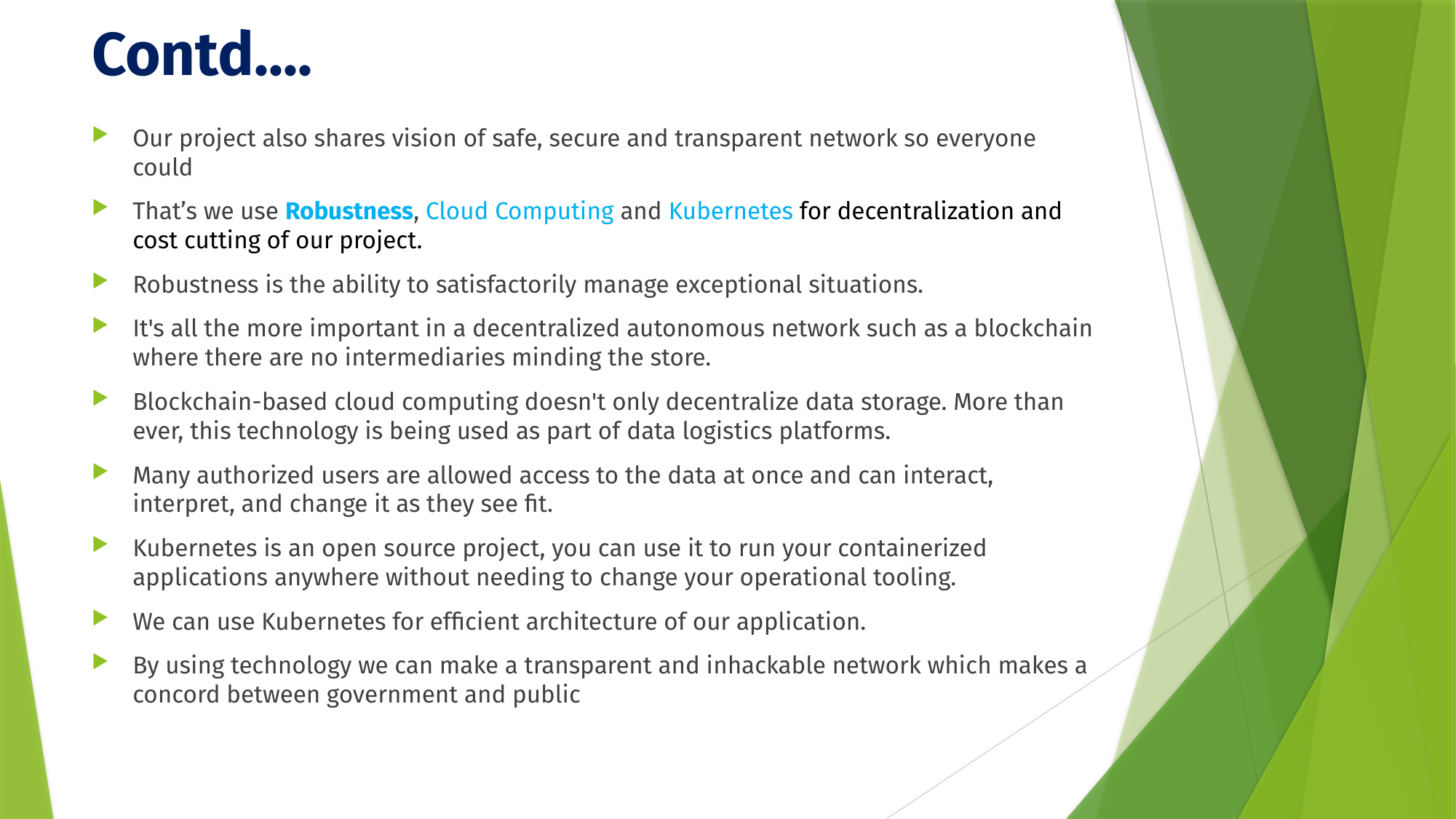

# Contd....
Our project also shares vision of safe, secure and transparent network so everyone could
That’s we use Robustness, Cloud Computing and Kubernetes for decentralization and cost cutting of our project.
Robustness is the ability to satisfactorily manage exceptional situations.
It's all the more important in a decentralized autonomous network such as a blockchain where there are no intermediaries minding the store.
Blockchain-based cloud computing doesn't only decentralize data storage. More than ever, this technology is being used as part of data logistics platforms.
Many authorized users are allowed access to the data at once and can interact, interpret, and change it as they see fit.
Kubernetes is an open source project, you can use it to run your containerized applications anywhere without needing to change your operational tooling.
We can use Kubernetes for efficient architecture of our application.
By using technology we can make a transparent and inhackable network which makes a concord between government and public